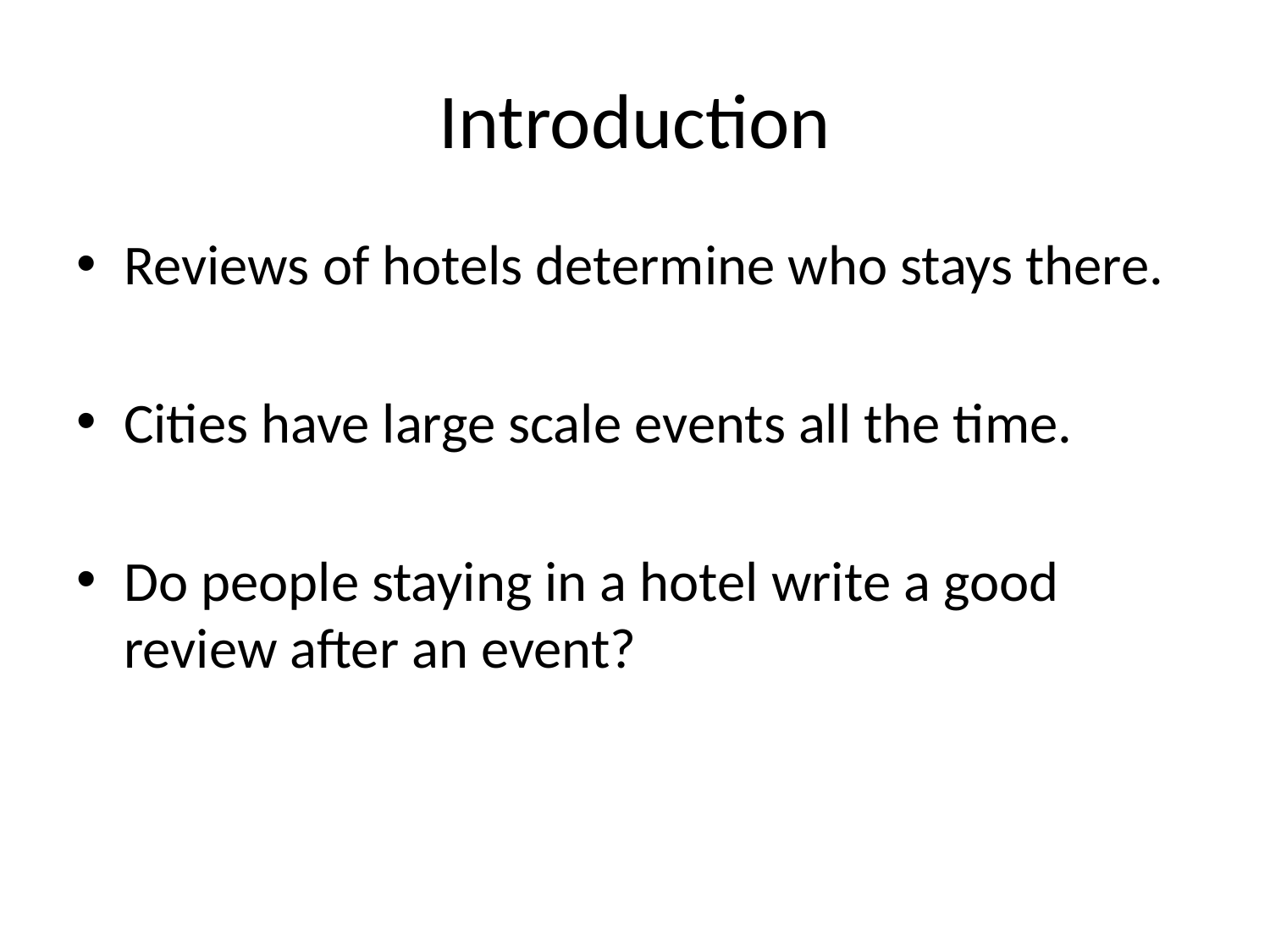

# Introduction
Reviews of hotels determine who stays there.

Cities have large scale events all the time.

Do people staying in a hotel write a good review after an event?